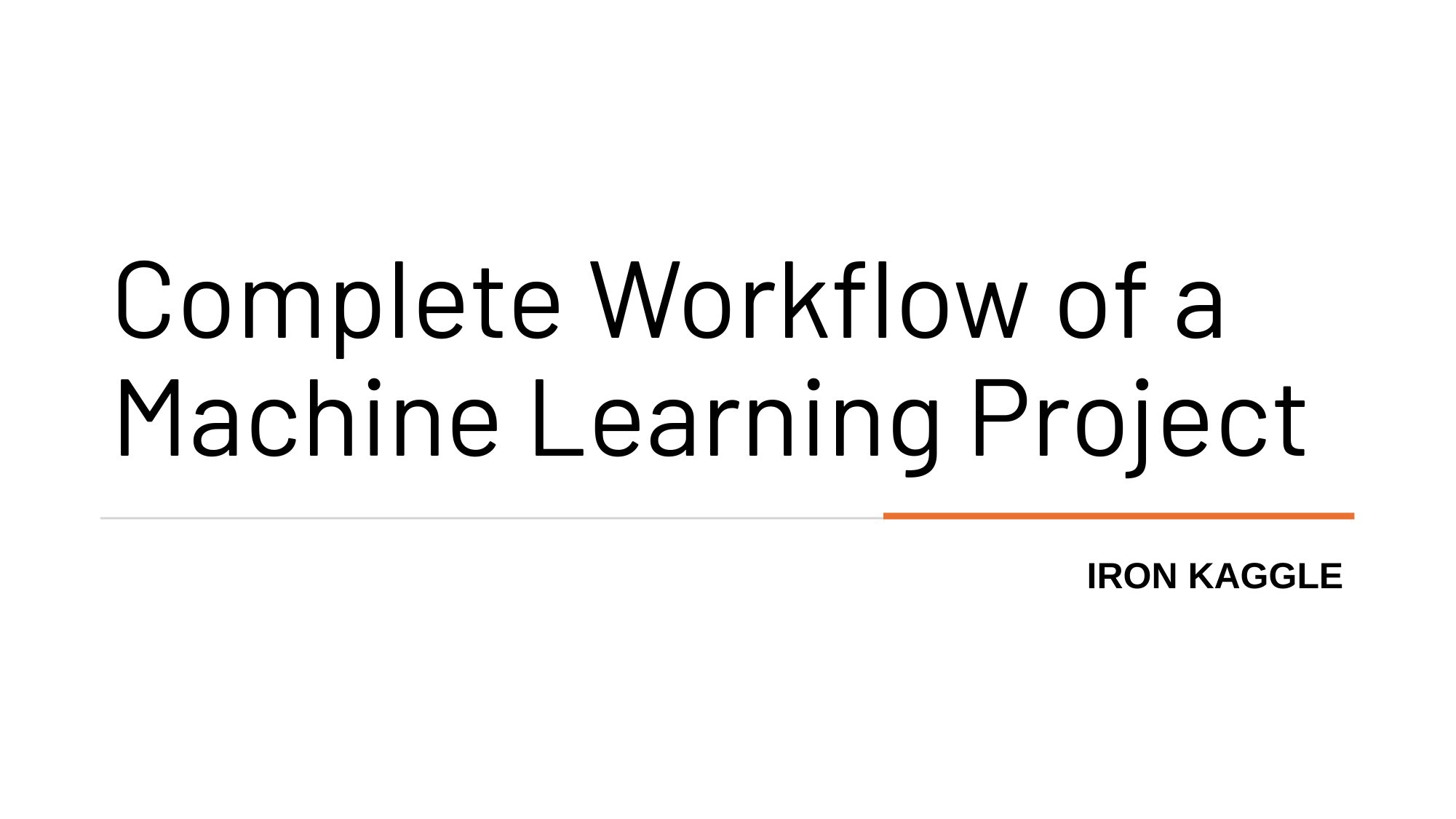

# Complete Workflow of a Machine Learning Project

IRON KAGGLE